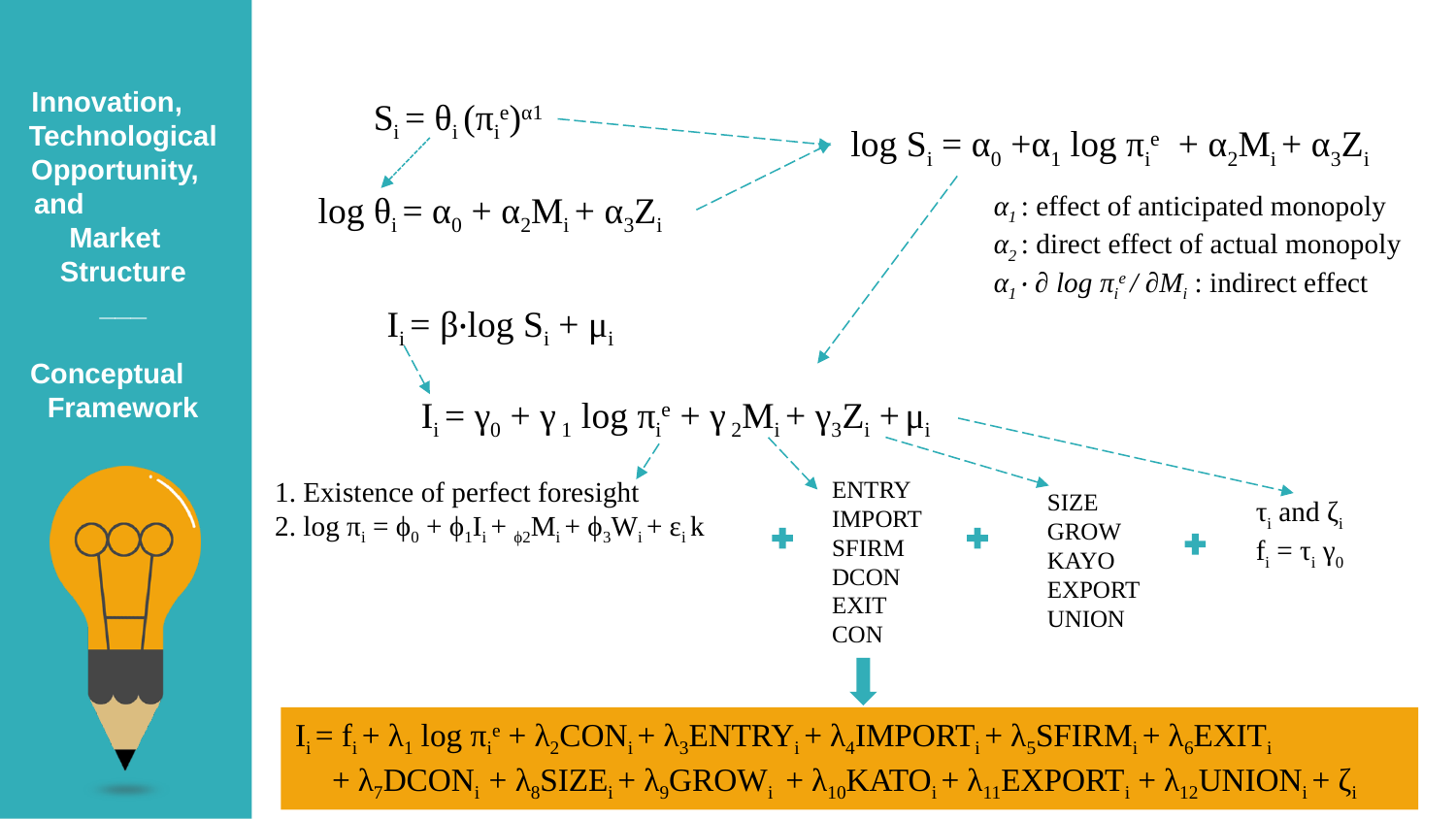

Innovation,     Technological Opportunity,   and                 Market
Structure
___

Conceptual     Framework

Si = θi (πie)α1
 log Si = α0 +α1 log πie  + α2Mi + α3Zi
log θi = α0 + α2Mi + α3Zi
α1 : effect of anticipated monopoly
α2 : direct effect of actual monopoly
α1 ‧ ∂ log πie / ∂Mi : indirect effect
Ii = β‧log Si + μi
Ii = γ0 + γ 1 log πie + γ 2Mi + γ3Zi + μi
1. Existence of perfect foresight
2. log πi = ϕ0 + ϕ1Ii + ϕ2Mi + ϕ3Wi + εi k
ENTRY
IMPORT
SFIRM
DCON
EXIT
CON
SIZE
GROW
KAYO
EXPORT
UNION
τi and ζi
fi = τi γ0

Ii = fi + λ1 log πie + λ2CONi + λ3ENTRYi + λ4IMPORTi + λ5SFIRMi + λ6EXITi
        + λ7DCONi  + λ8SIZEi + λ9GROWi  + λ10KATOi + λ11EXPORTi + λ12UNIONi + ζi